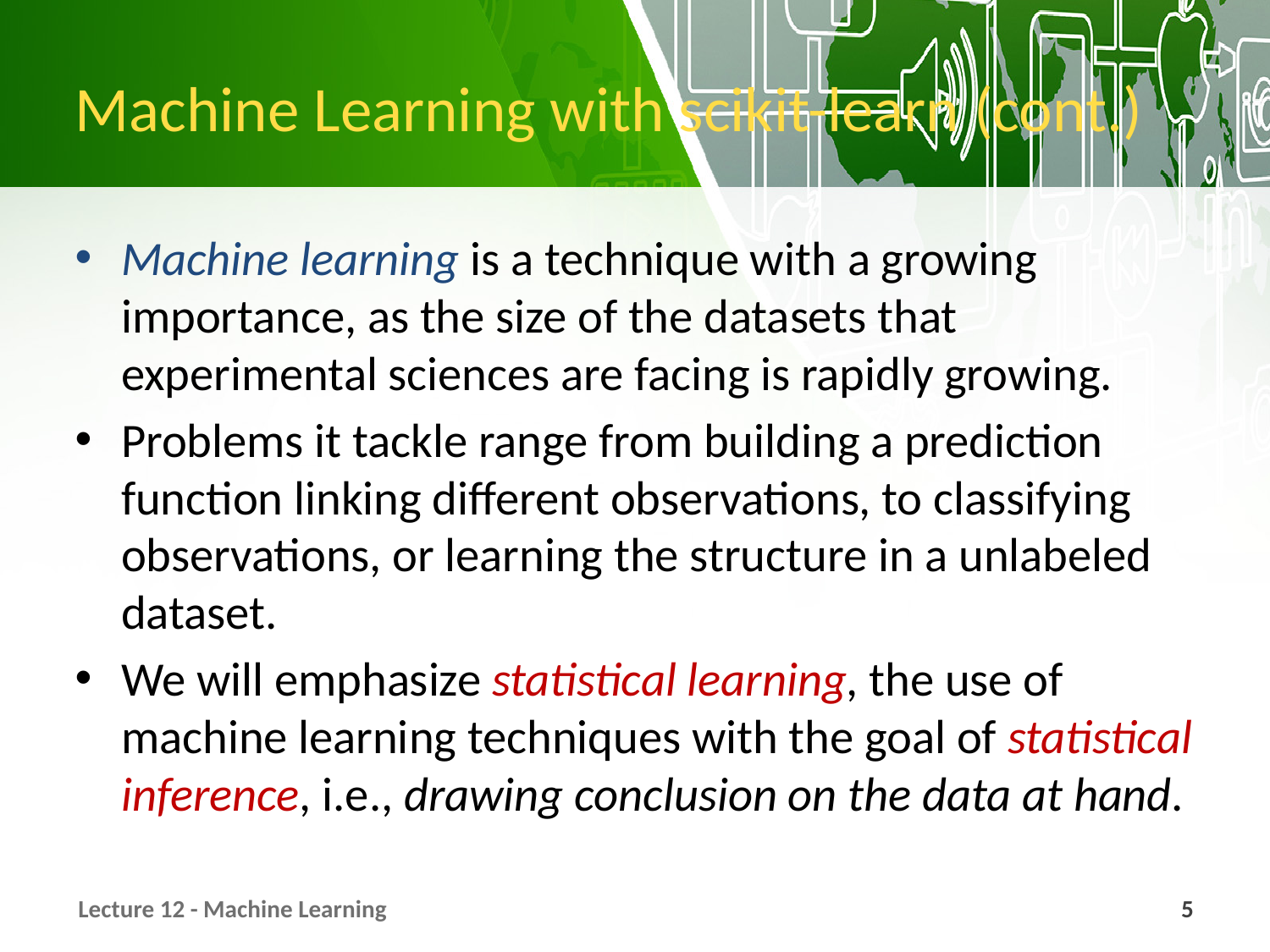

# Machine Learning with scikit-learn (cont.)
Machine learning is a technique with a growing importance, as the size of the datasets that experimental sciences are facing is rapidly growing.
Problems it tackle range from building a prediction function linking different observations, to classifying observations, or learning the structure in a unlabeled dataset.
We will emphasize statistical learning, the use of machine learning techniques with the goal of statistical inference, i.e., drawing conclusion on the data at hand.
Lecture 12 - Machine Learning
5